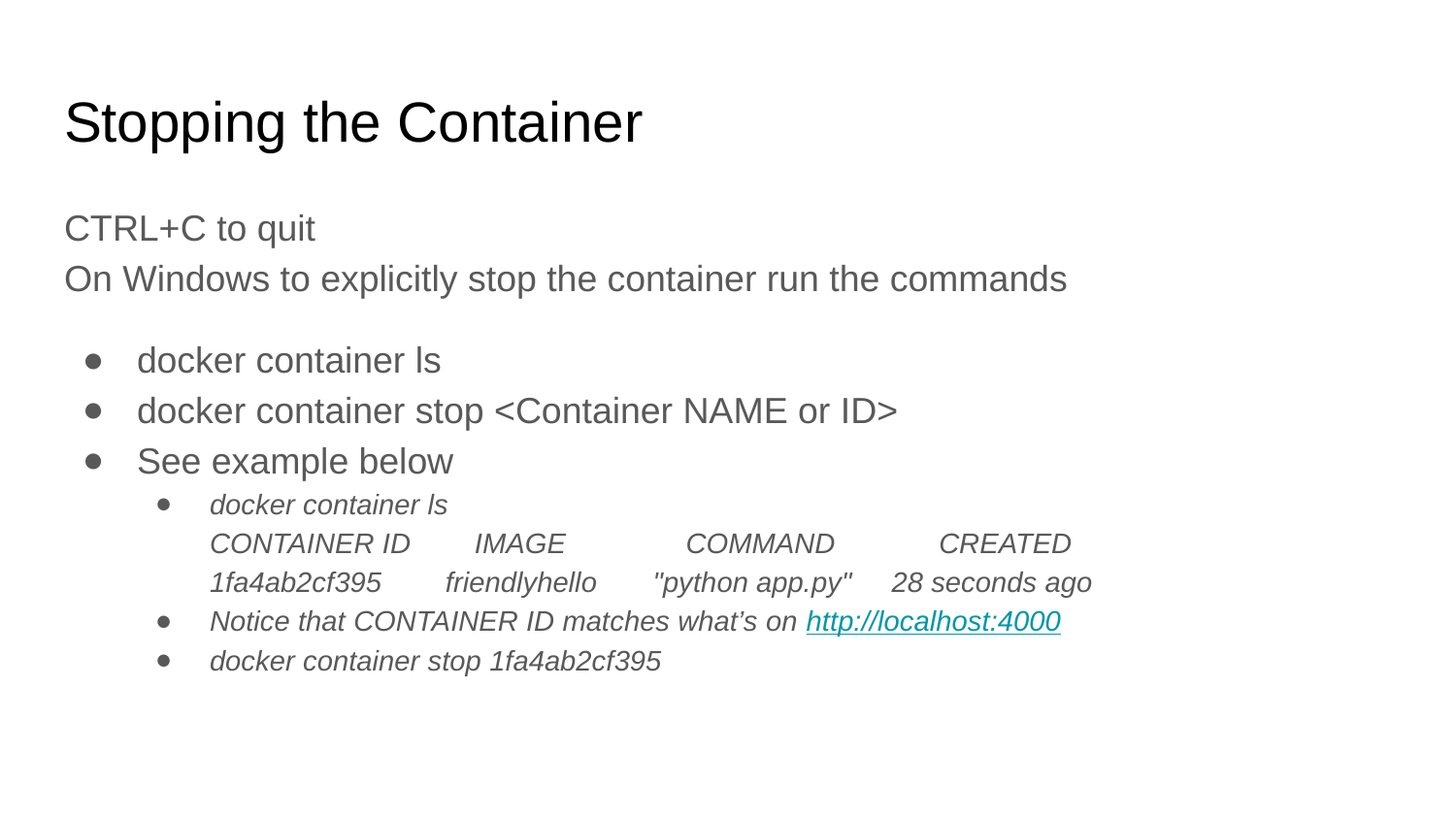

# Stopping the Container
CTRL+C to quit
On Windows to explicitly stop the container run the commands
docker container ls
docker container stop <Container NAME or ID>
See example below
docker container ls
CONTAINER ID        IMAGE               COMMAND             CREATED
1fa4ab2cf395        friendlyhello       "python app.py"     28 seconds ago
Notice that CONTAINER ID matches what’s on http://localhost:4000
docker container stop 1fa4ab2cf395